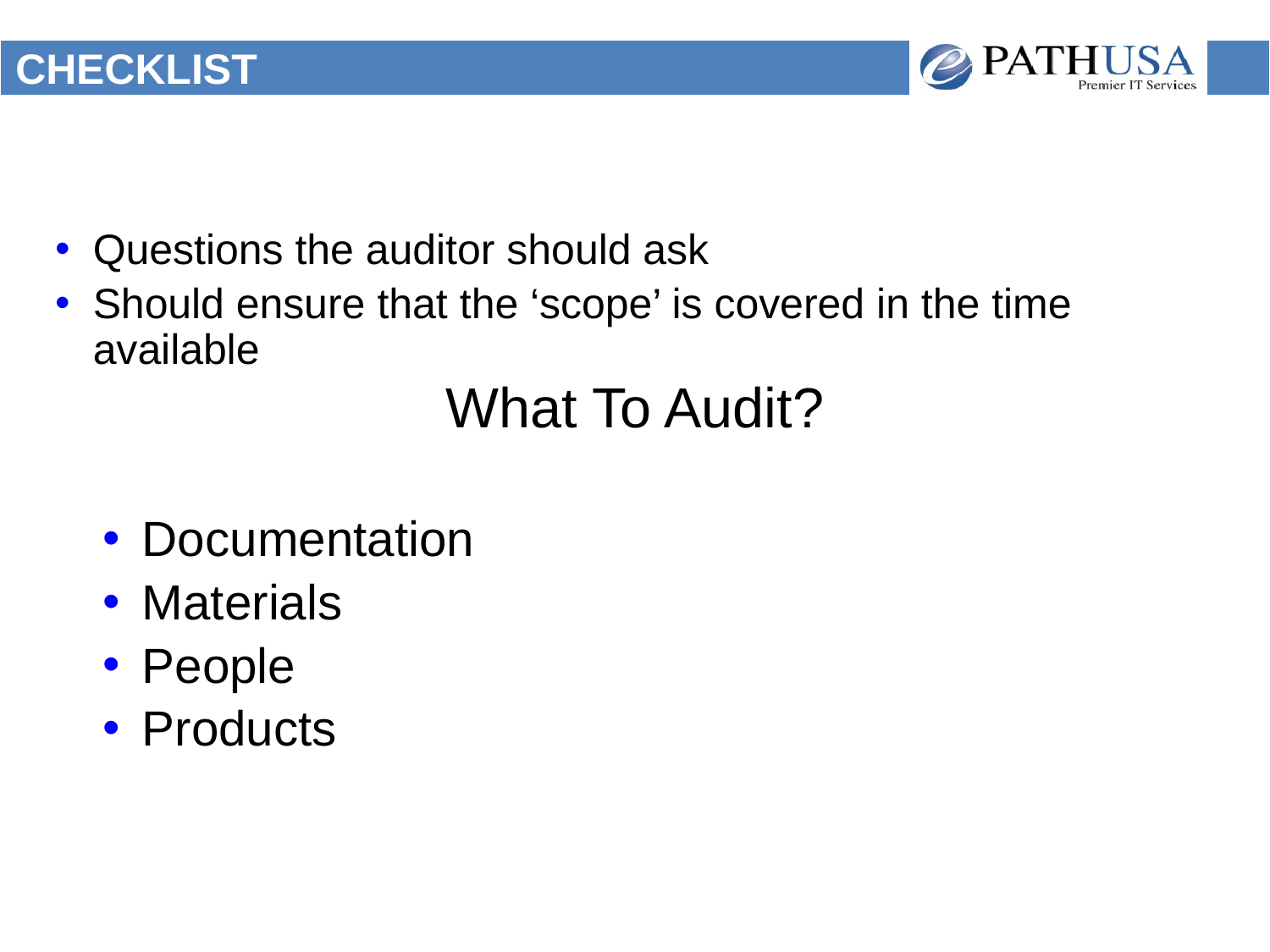

# CHECKLIST
Questions the auditor should ask
Should ensure that the ‘scope’ is covered in the time available
What To Audit?

Documentation
Materials
People
Products